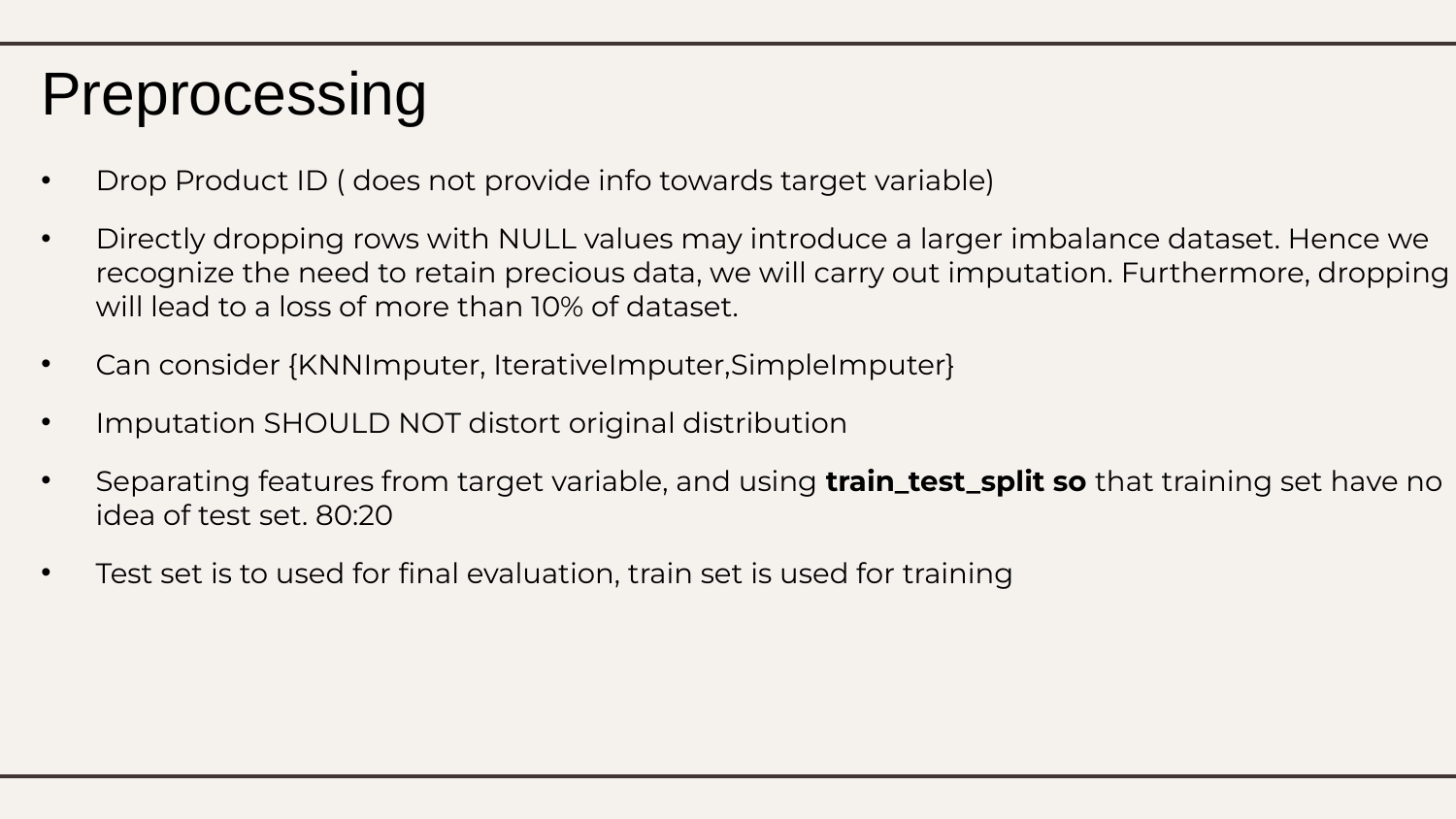

# Preprocessing
Drop Product ID ( does not provide info towards target variable)
Directly dropping rows with NULL values may introduce a larger imbalance dataset. Hence we recognize the need to retain precious data, we will carry out imputation. Furthermore, dropping will lead to a loss of more than 10% of dataset.
Can consider {KNNImputer, IterativeImputer,SimpleImputer}
Imputation SHOULD NOT distort original distribution
Separating features from target variable, and using train_test_split so that training set have no idea of test set. 80:20
Test set is to used for final evaluation, train set is used for training